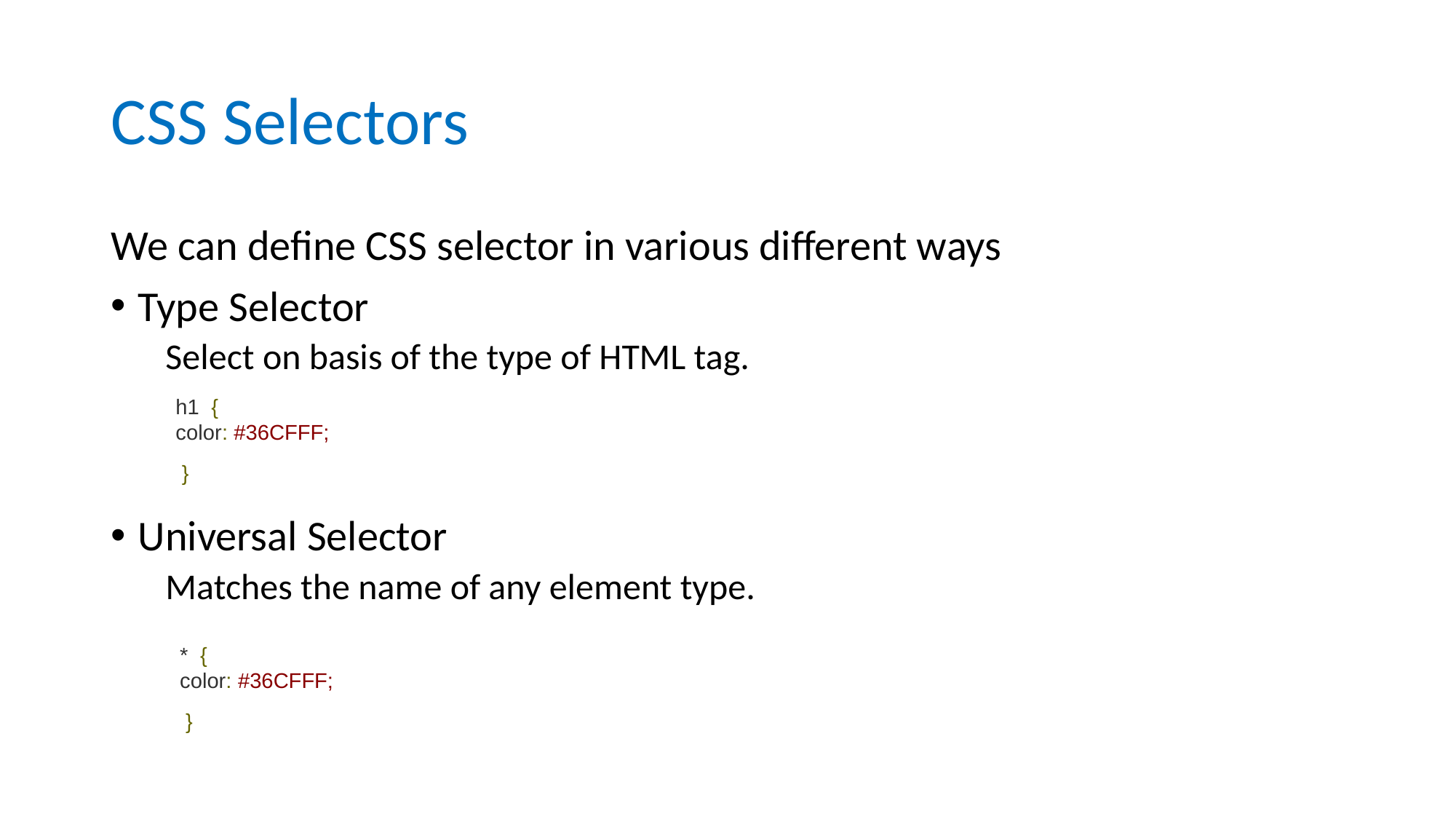

# CSS Selectors
We can define CSS selector in various different ways
Type Selector
Select on basis of the type of HTML tag.

Universal Selector
Matches the name of any element type.

h1  {
color: #36CFFF;
 }
*  {
color: #36CFFF;
 }